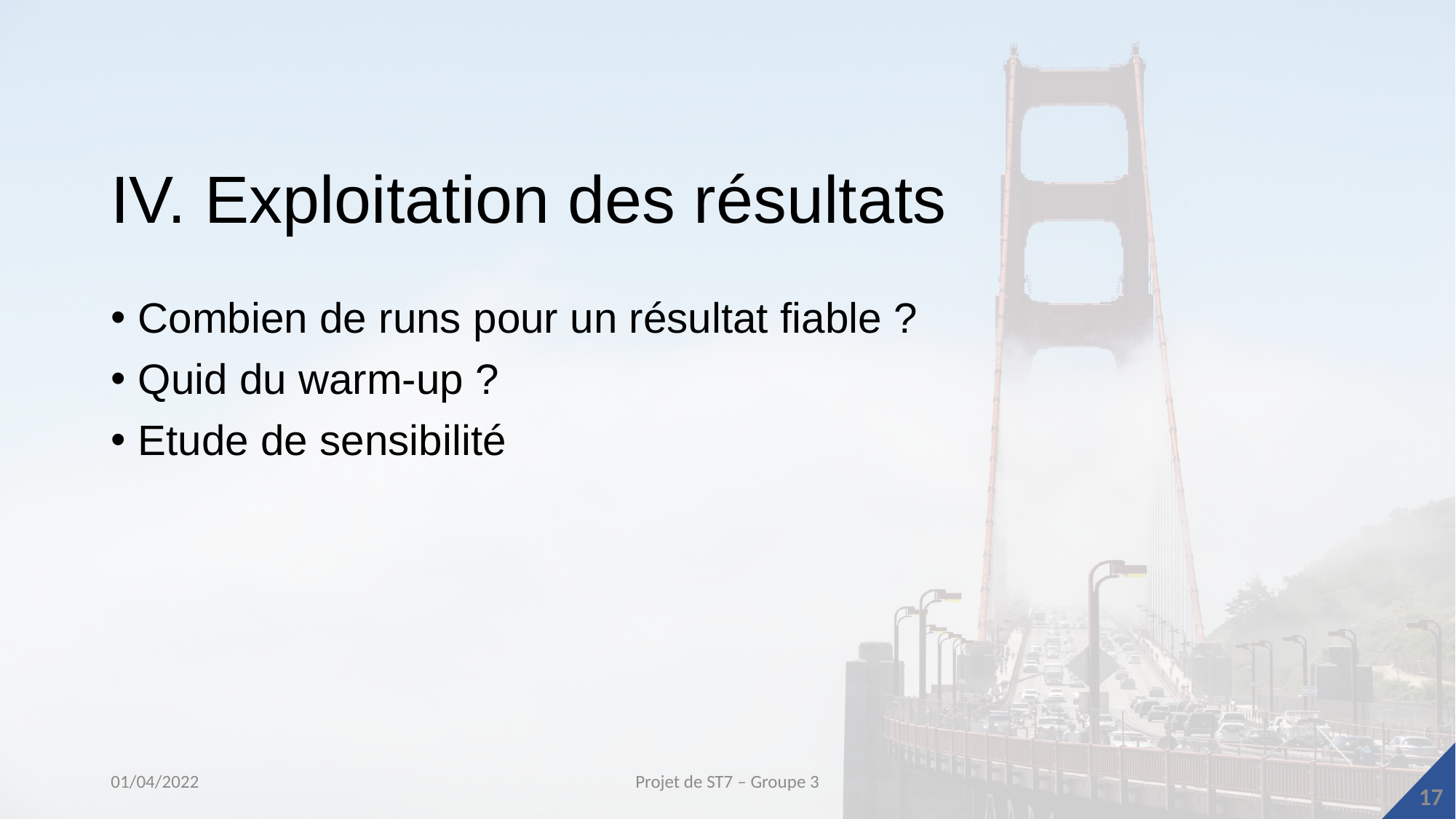

# IV. Exploitation des résultats
Combien de runs pour un résultat fiable ?
Quid du warm-up ?
Etude de sensibilité
01/04/2022
Projet de ST7 – Groupe 3
17